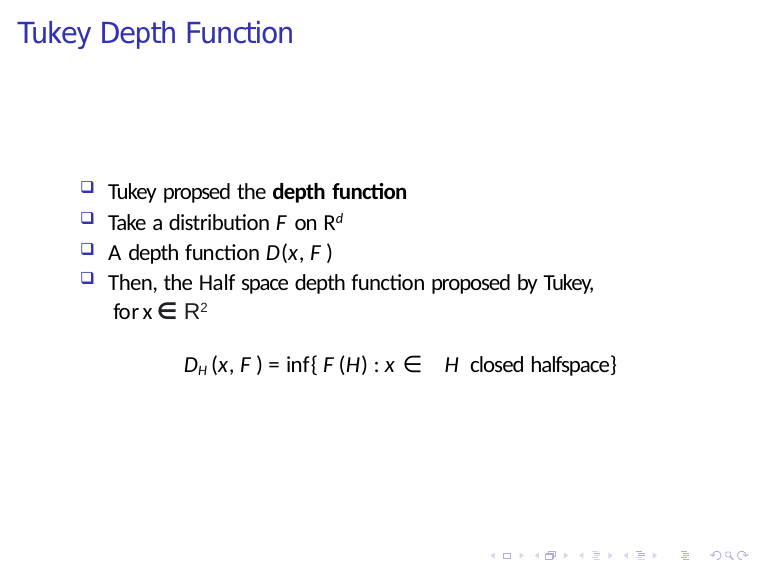

# Tukey Depth Function
Tukey propsed the depth function
Take a distribution F  on Rd
A depth function D(x, F )
Then, the Half space depth function proposed by Tukey,
      for x ∈ R2
DH (x, F ) = inf{ F (H) : x ∈         H closed halfspace}